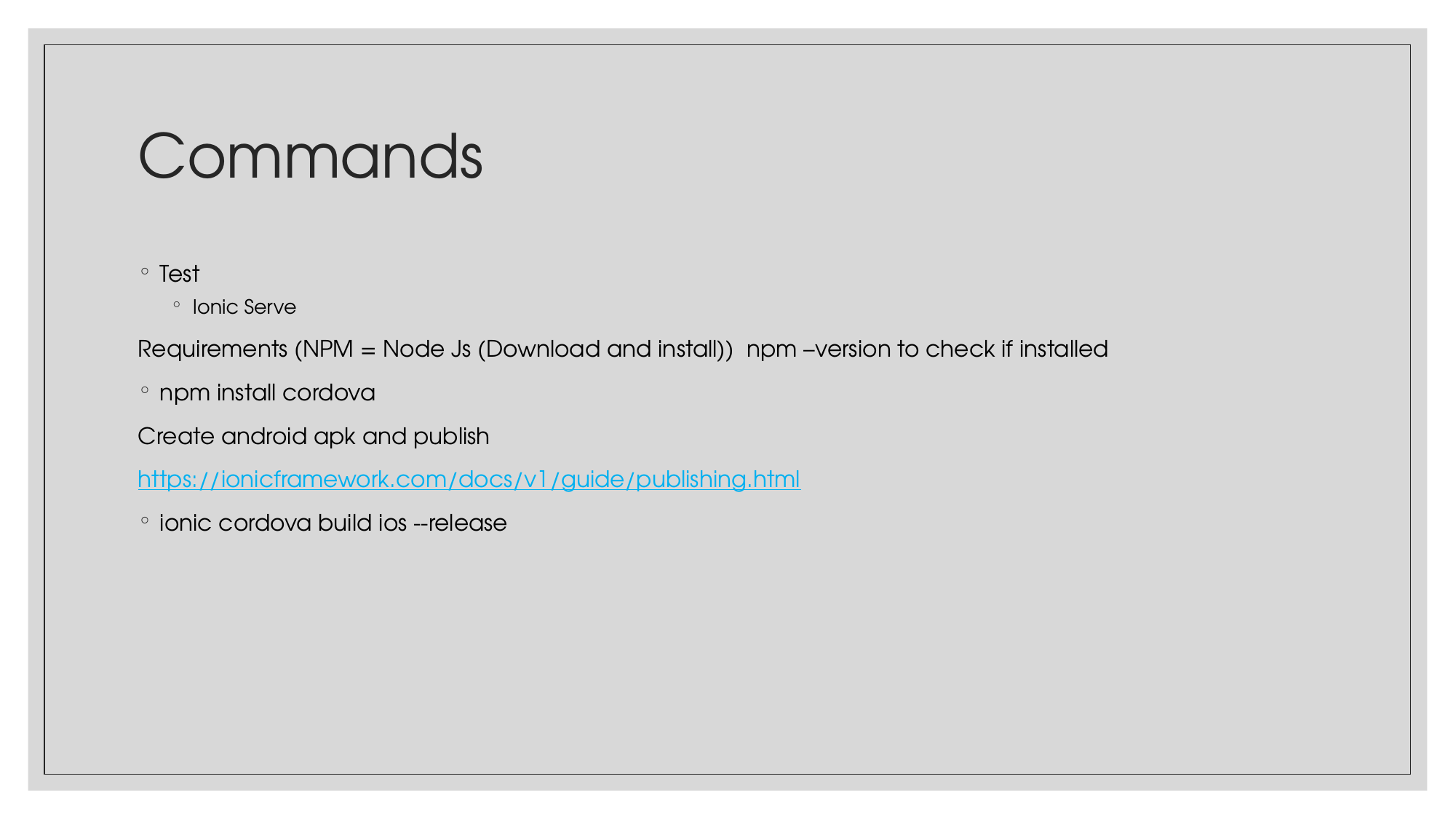

# Commands
Test
Ionic Serve
Requirements (NPM = Node Js (Download and install))  npm –version to check if installed
npm install cordova
Create android apk and publish
https://ionicframework.com/docs/v1/guide/publishing.html
ionic cordova build ios --release